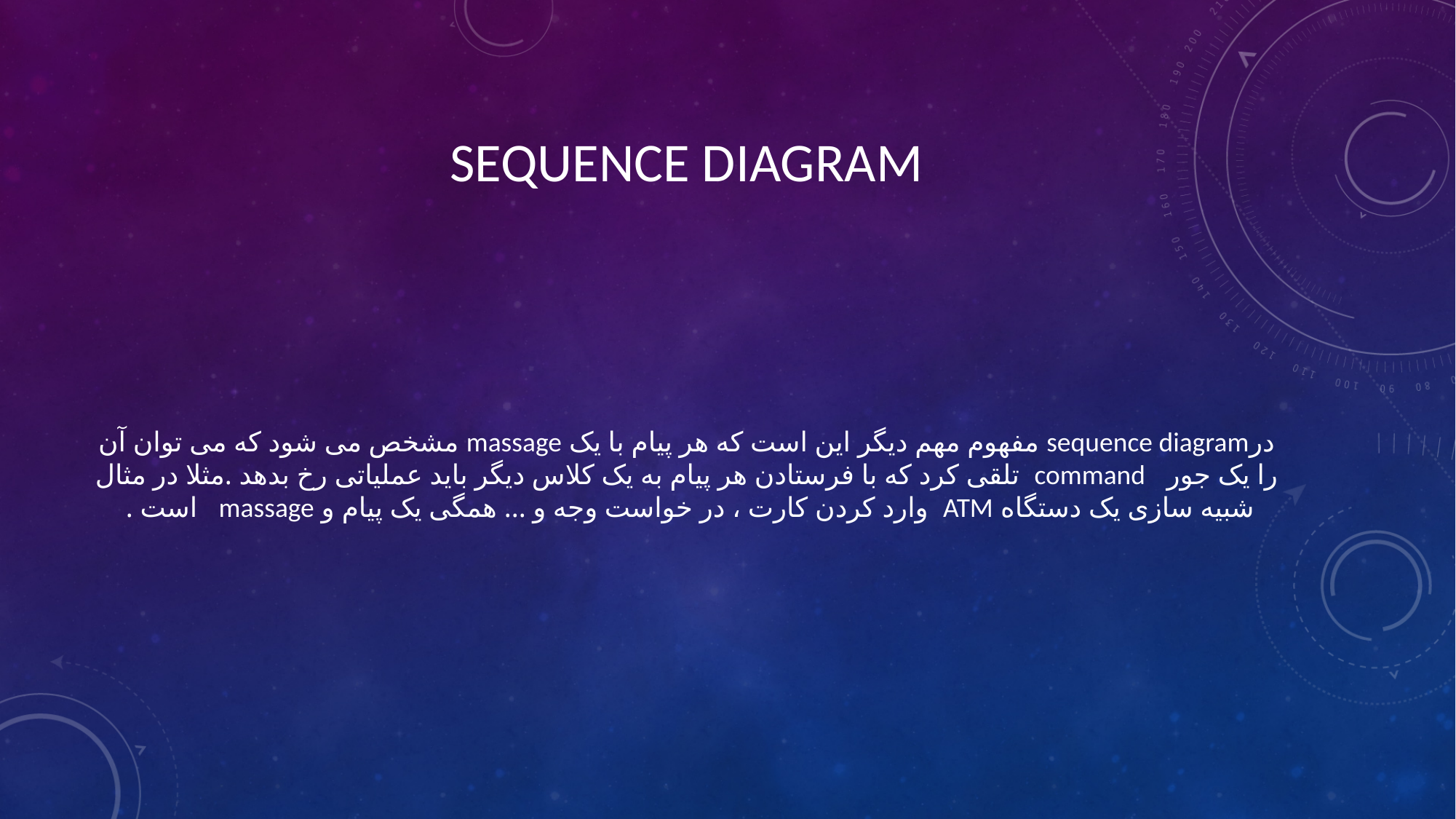

# sequence diagram
درsequence diagram مفهوم مهم دیگر این است که هر پیام با یک massage مشخص می شود که می توان آن را یک جور   command  تلقی کرد که با فرستادن هر پیام به یک کلاس دیگر باید عملیاتی رخ بدهد .مثلا در مثال شبیه سازی یک دستگاه ATM  وارد کردن کارت ، در خواست وجه و ... همگی یک پیام و massage   است .